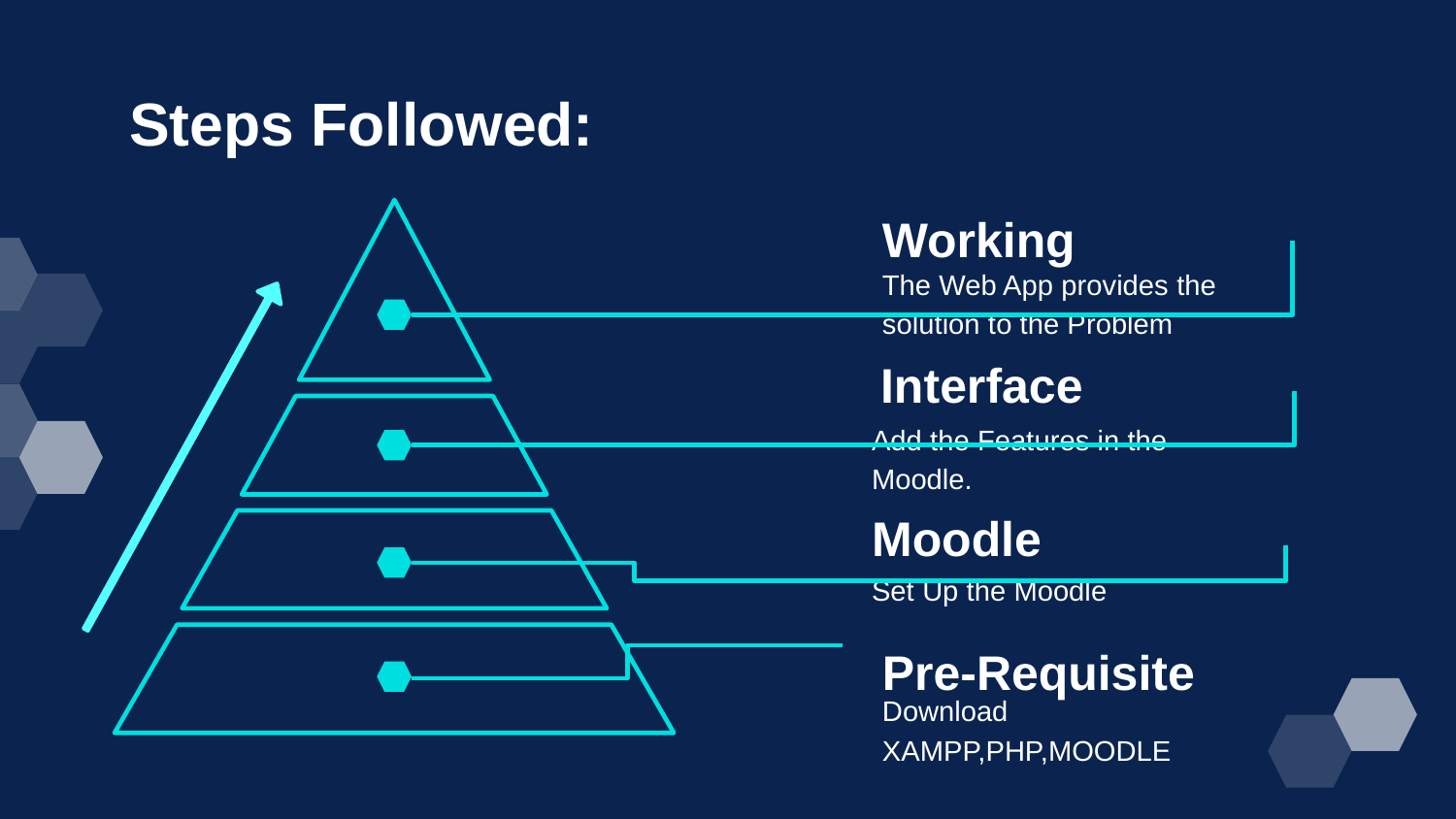

# Steps Followed:
Working

The Web App provides the solution to the Problem

Interface
Add the Features in the Moodle.

Moodle

Set Up the Moodle
Pre-Requisite

Download XAMPP,PHP,MOODLE